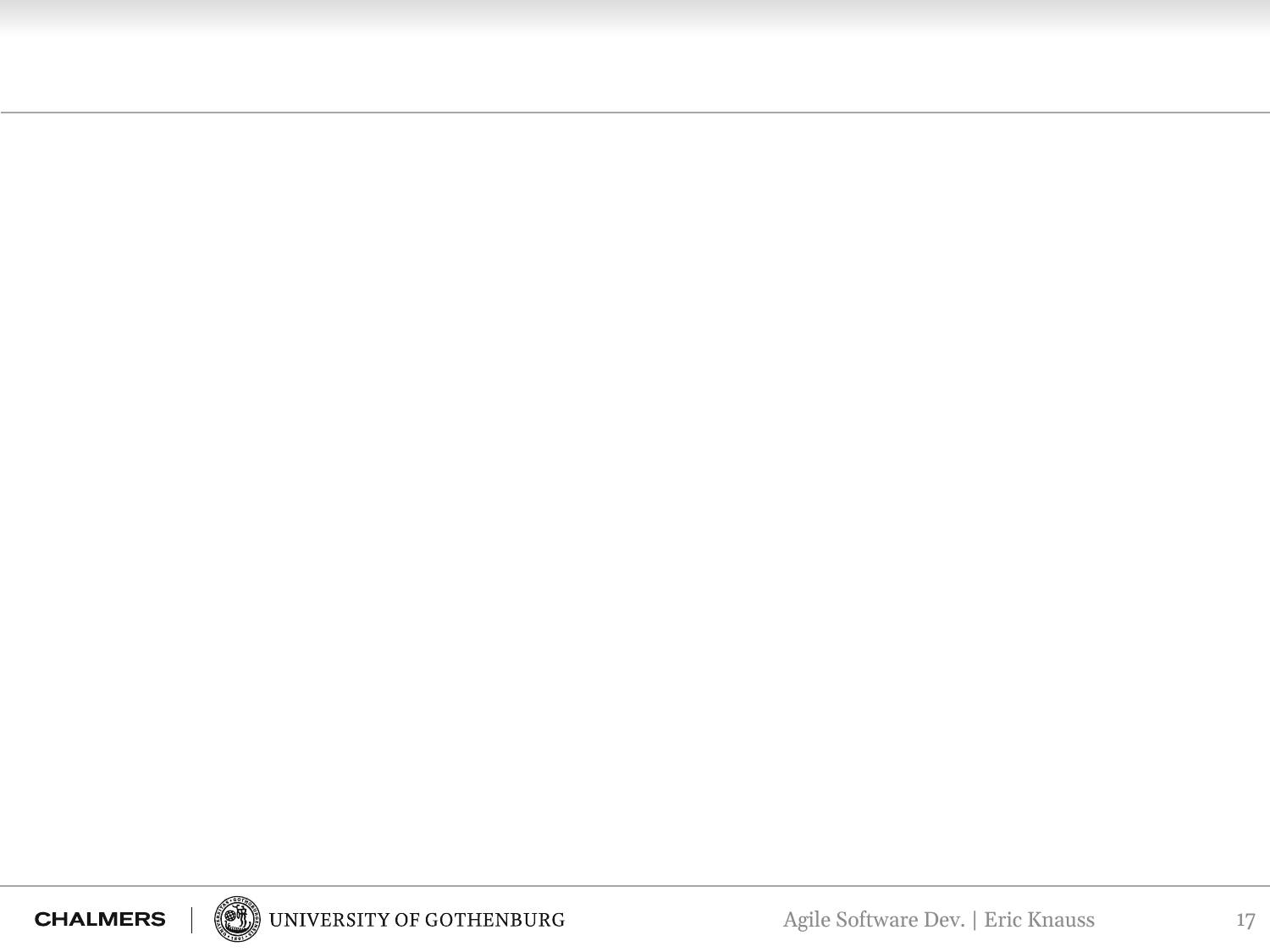

#
17
Agile Software Dev. | Eric Knauss